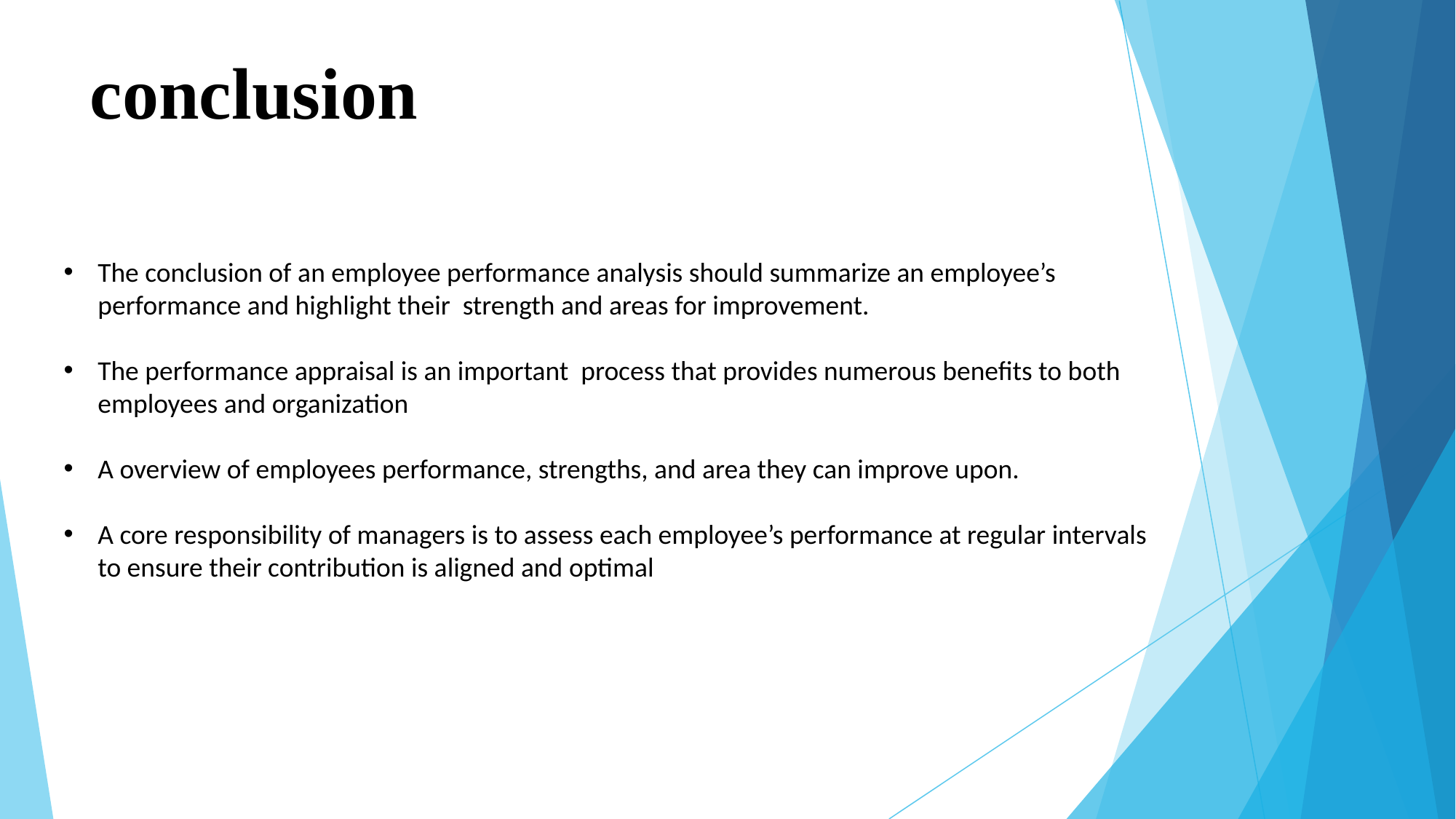

# conclusion
The conclusion of an employee performance analysis should summarize an employee’s performance and highlight their  strength and areas for improvement.

The performance appraisal is an important  process that provides numerous benefits to both employees and organization

A overview of employees performance, strengths, and area they can improve upon.

A core responsibility of managers is to assess each employee’s performance at regular intervals to ensure their contribution is aligned and optimal